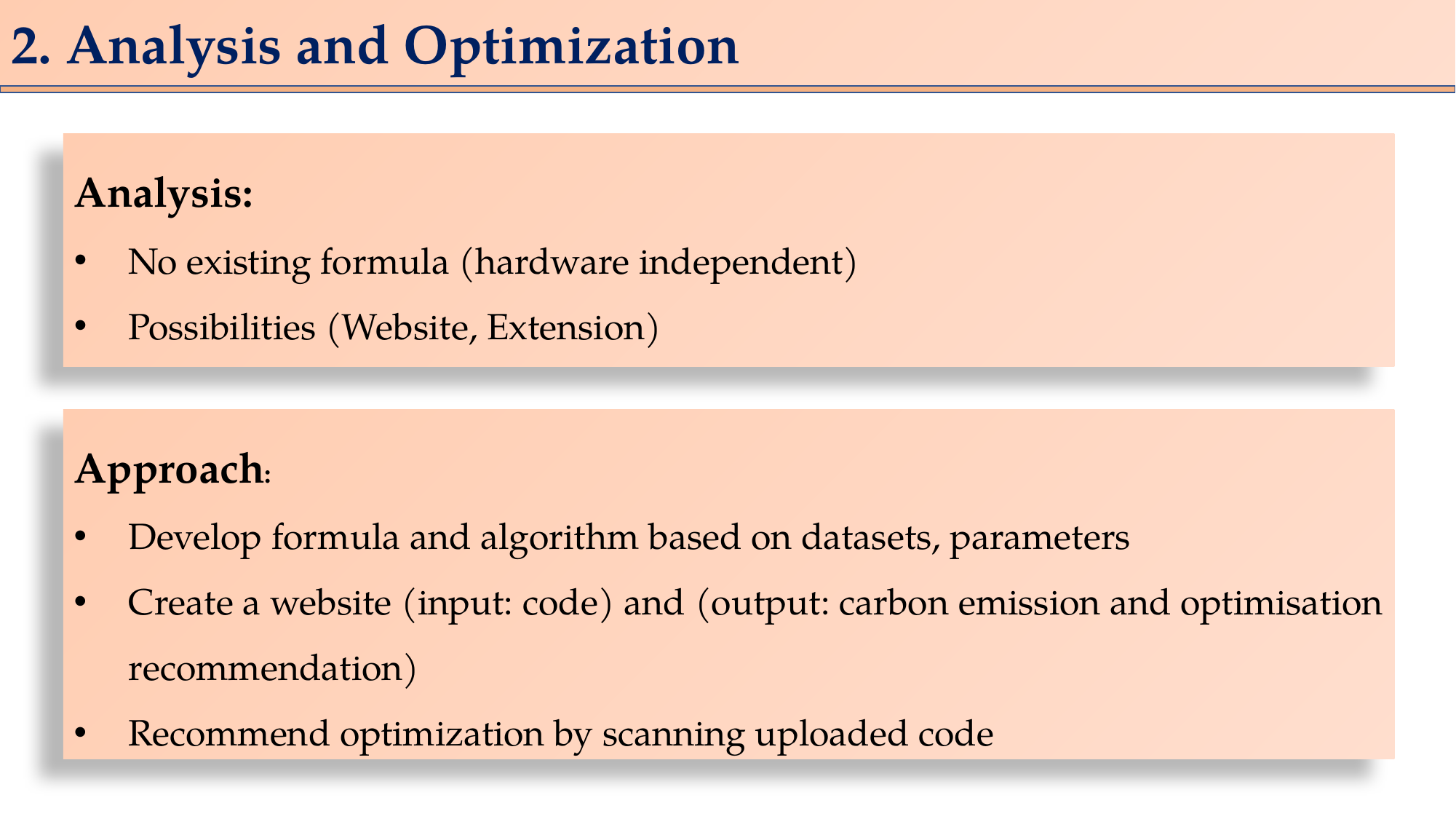

# 2. Analysis and Optimization

Analysis:
No existing formula (hardware independent)
Possibilities (Website, Extension)

Approach:
Develop formula and algorithm based on datasets, parameters
Create a website (input: code) and (output: carbon emission and optimisation recommendation)
Recommend optimization by scanning uploaded code